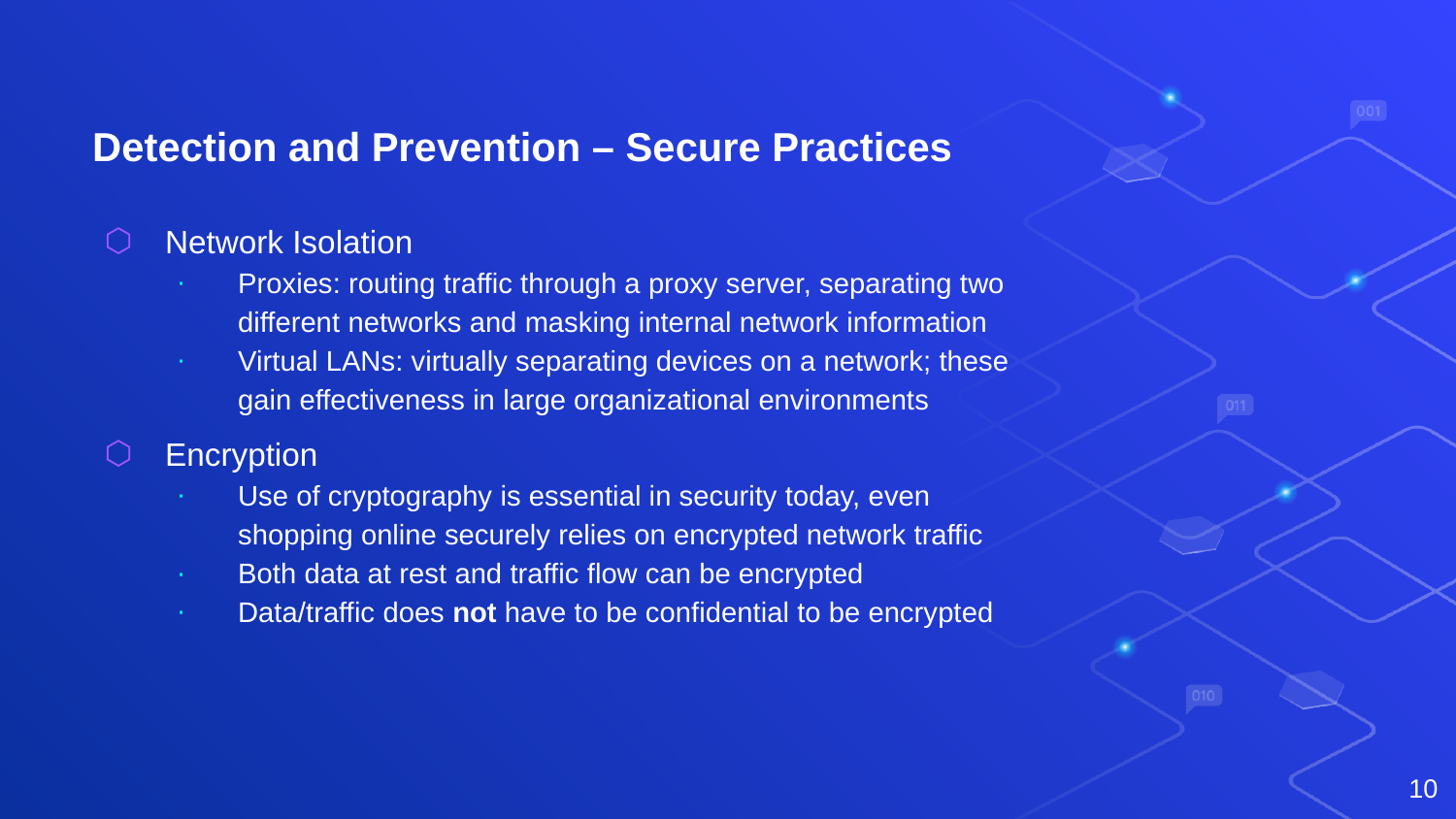

# Detection and Prevention – Secure Practices
Network Isolation
Proxies: routing traffic through a proxy server, separating two different networks and masking internal network information
Virtual LANs: virtually separating devices on a network; these gain effectiveness in large organizational environments
Encryption
Use of cryptography is essential in security today, even shopping online securely relies on encrypted network traffic
Both data at rest and traffic flow can be encrypted
Data/traffic does not have to be confidential to be encrypted
10